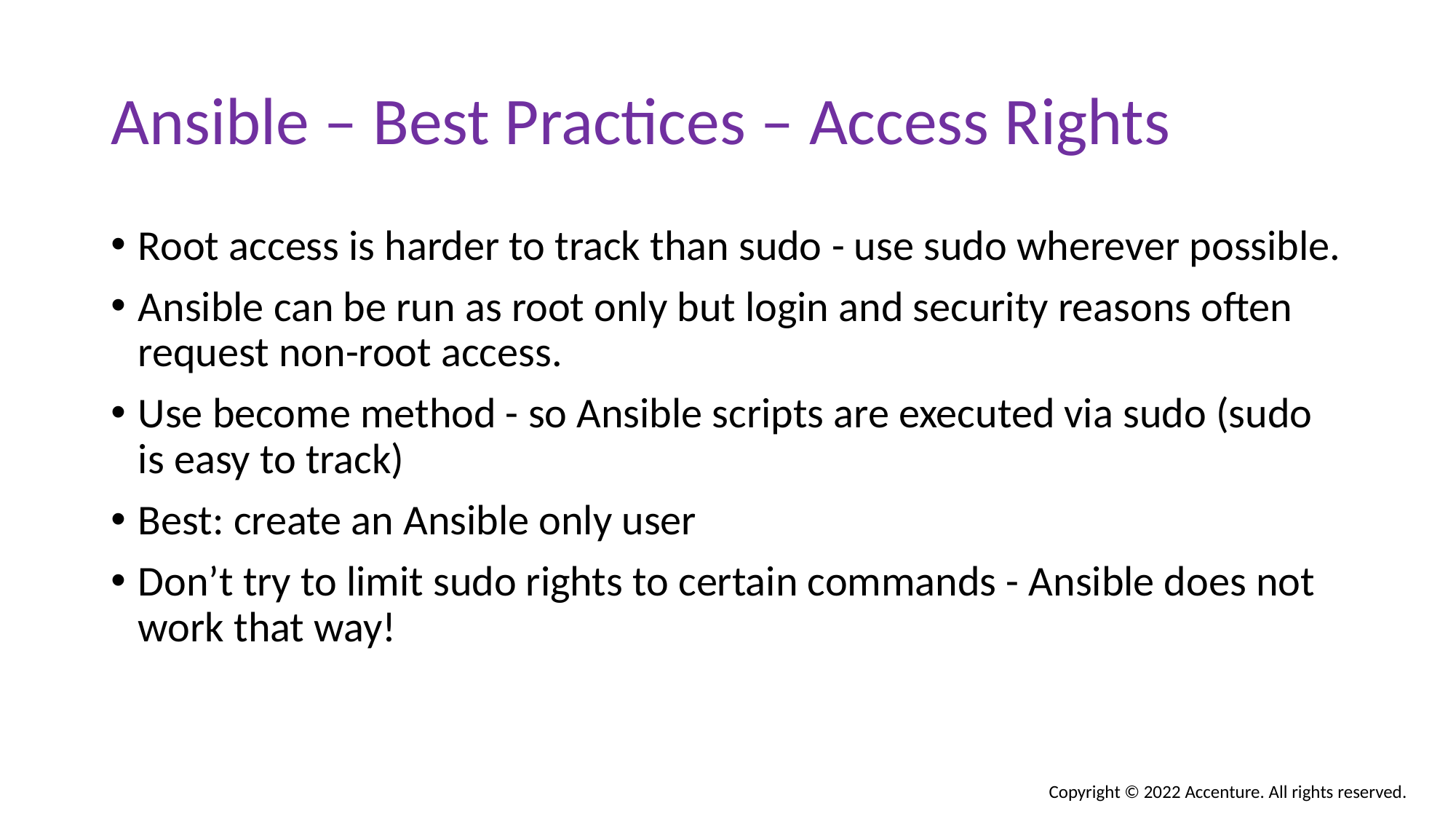

# Ansible – Best Practices – Access Rights
Root access is harder to track than sudo - use sudo wherever possible.
Ansible can be run as root only but login and security reasons often request non-root access.
Use become method - so Ansible scripts are executed via sudo (sudo is easy to track)
Best: create an Ansible only user
Don’t try to limit sudo rights to certain commands - Ansible does not work that way!
Copyright © 2022 Accenture. All rights reserved.